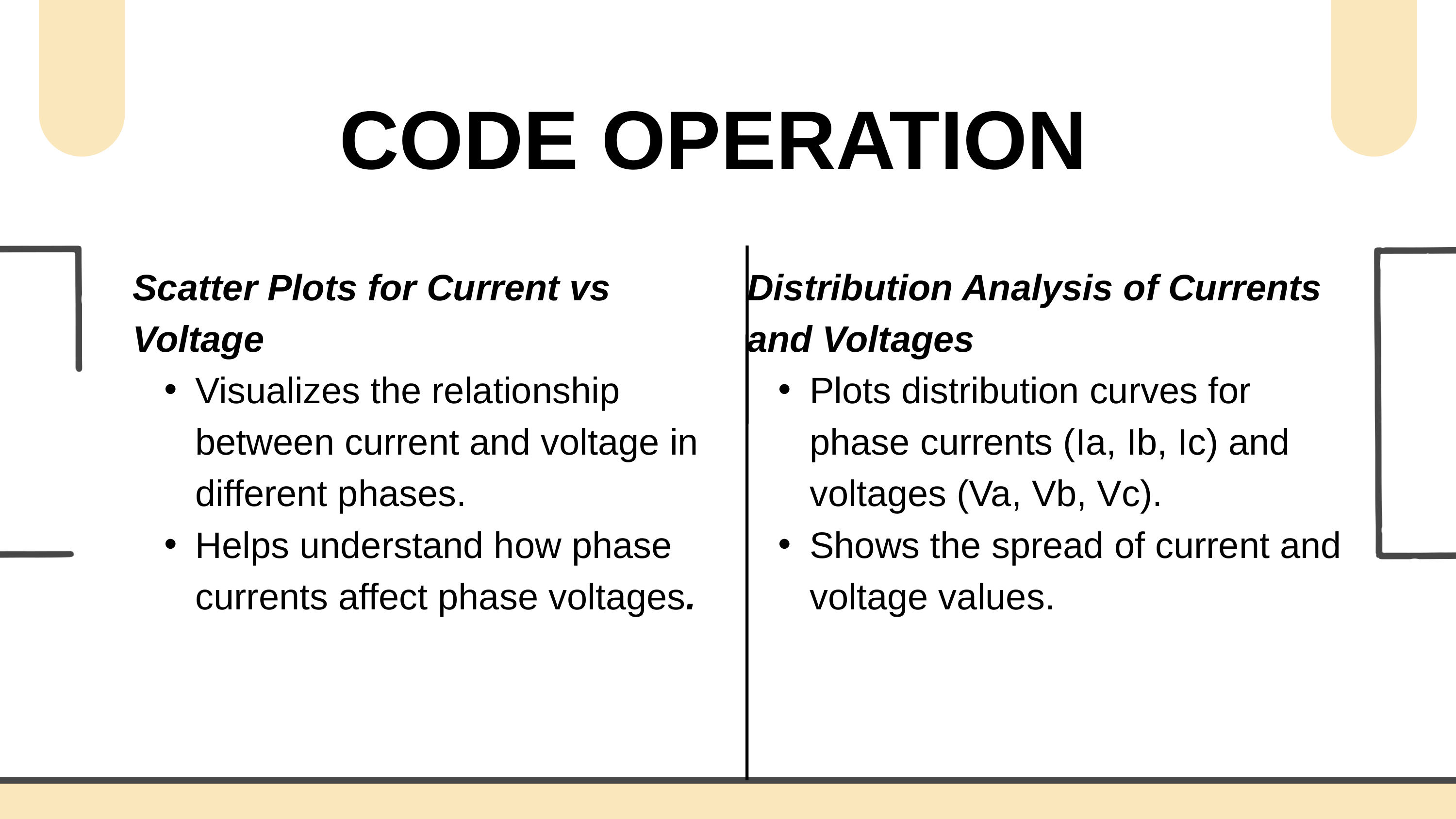

CODE OPERATION

Scatter Plots for Current vs Voltage
Visualizes the relationship between current and voltage in different phases.
Helps understand how phase currents affect phase voltages.

Distribution Analysis of Currents and Voltages
Plots distribution curves for phase currents (Ia, Ib, Ic) and voltages (Va, Vb, Vc).
Shows the spread of current and voltage values.